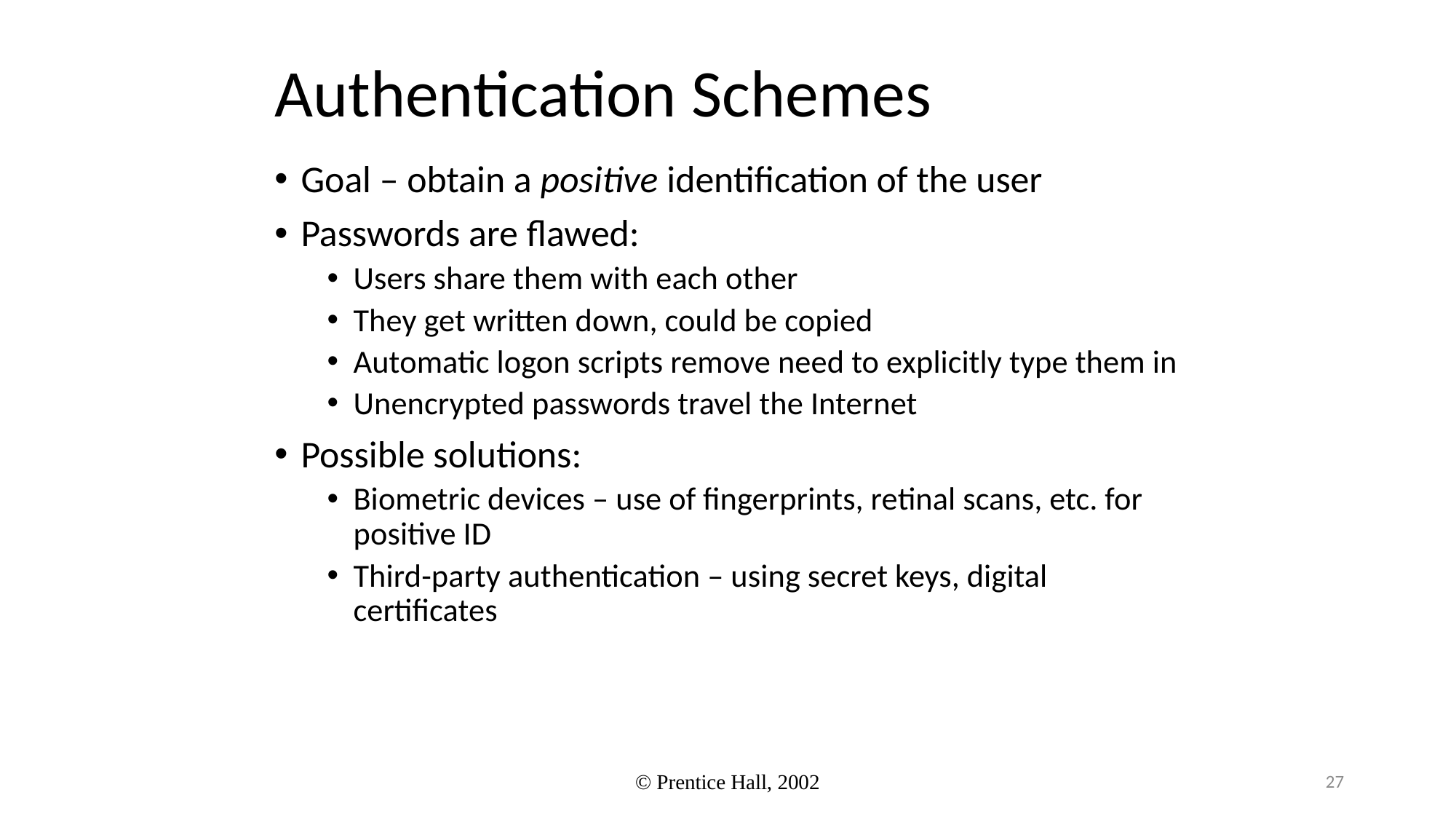

# Authentication Schemes
Goal – obtain a positive identification of the user
Passwords are flawed:
Users share them with each other
They get written down, could be copied
Automatic logon scripts remove need to explicitly type them in
Unencrypted passwords travel the Internet
Possible solutions:
Biometric devices – use of fingerprints, retinal scans, etc. for positive ID
Third-party authentication – using secret keys, digital certificates

27
© Prentice Hall, 2002